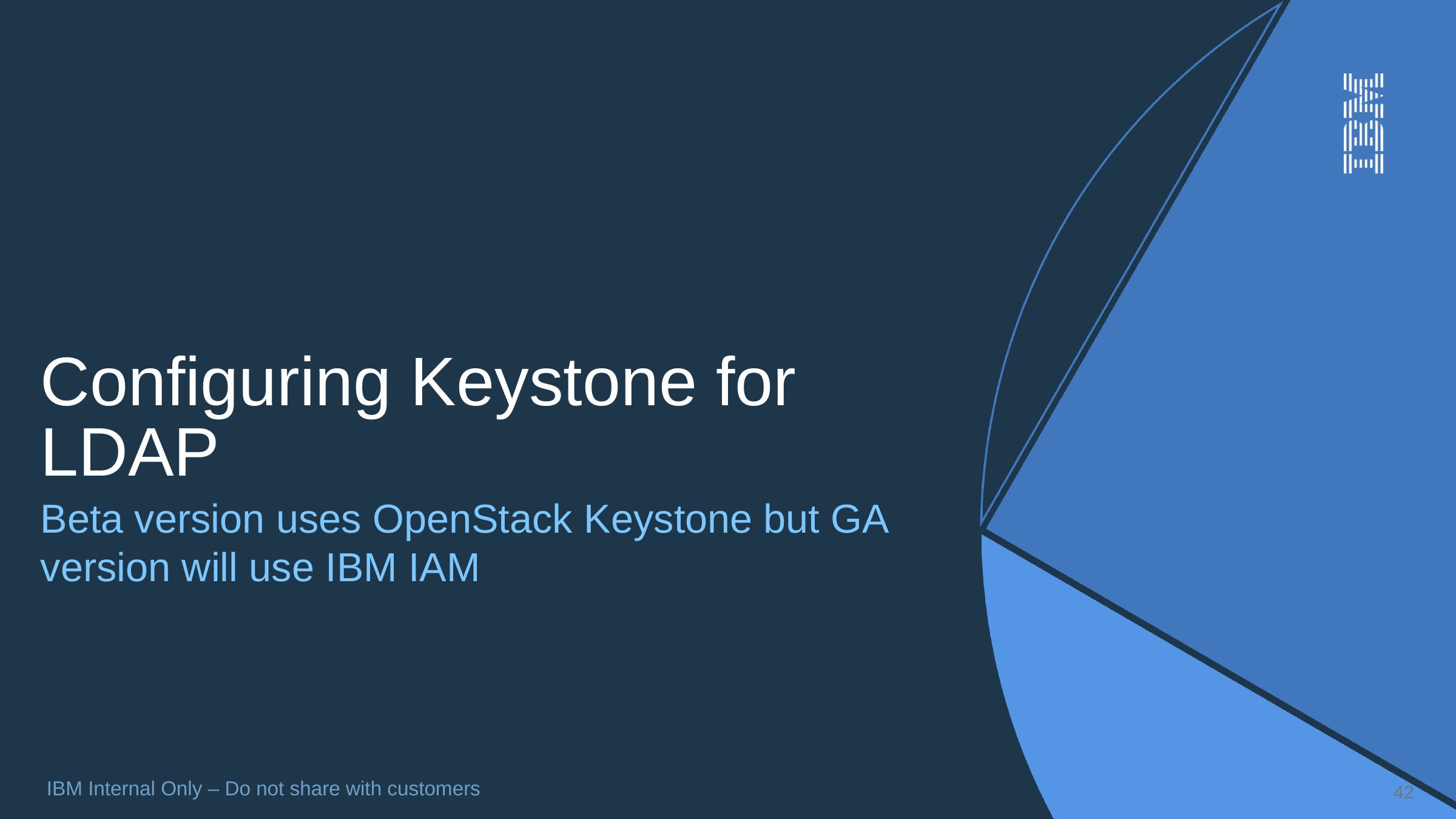

# Configuring Keystone for LDAP
Beta version uses OpenStack Keystone but GA version will use IBM IAM
42